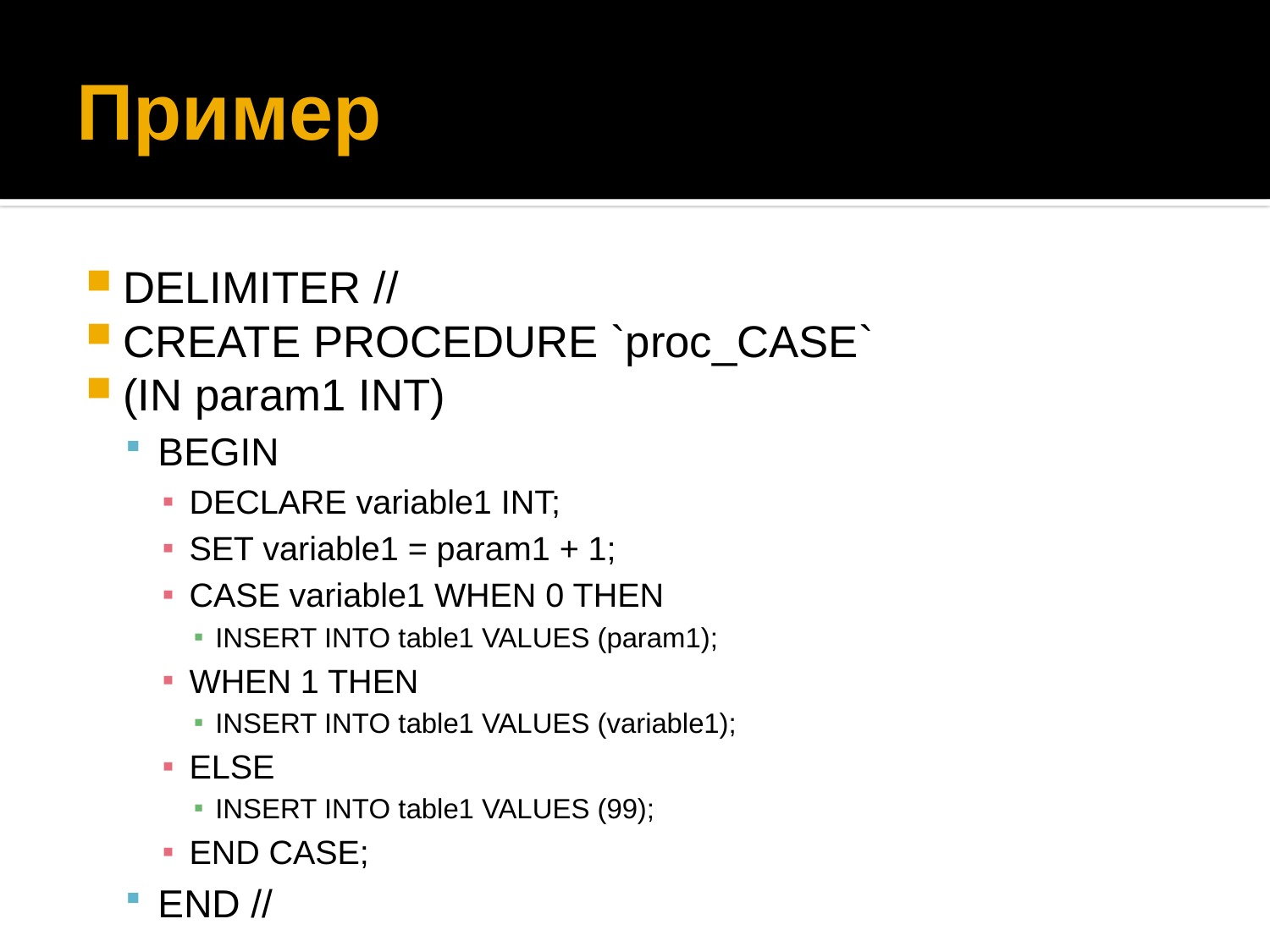

# Пример
DELIMITER //
CREATE PROCEDURE `proc_CASE`
(IN param1 INT)
BEGIN
DECLARE variable1 INT;
SET variable1 = param1 + 1;
CASE variable1 WHEN 0 THEN
INSERT INTO table1 VALUES (param1);
WHEN 1 THEN
INSERT INTO table1 VALUES (variable1);
ELSE
INSERT INTO table1 VALUES (99);
END CASE;
END //